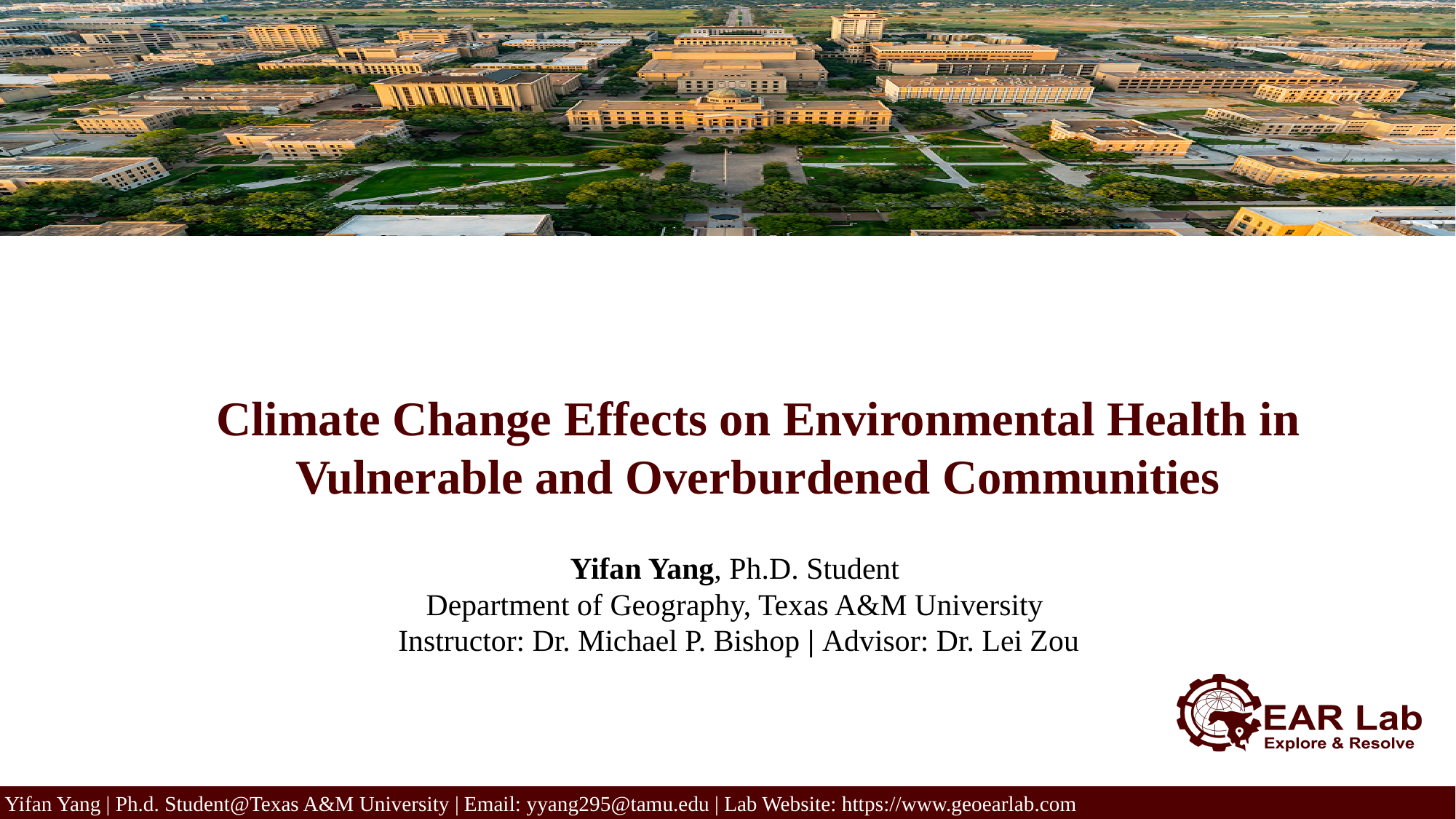

Climate Change Effects on Environmental Health in Vulnerable and Overburdened Communities
Yifan Yang, Ph.D. Student
Department of Geography, Texas A&M University
 Instructor: Dr. Michael P. Bishop | Advisor: Dr. Lei Zou
1